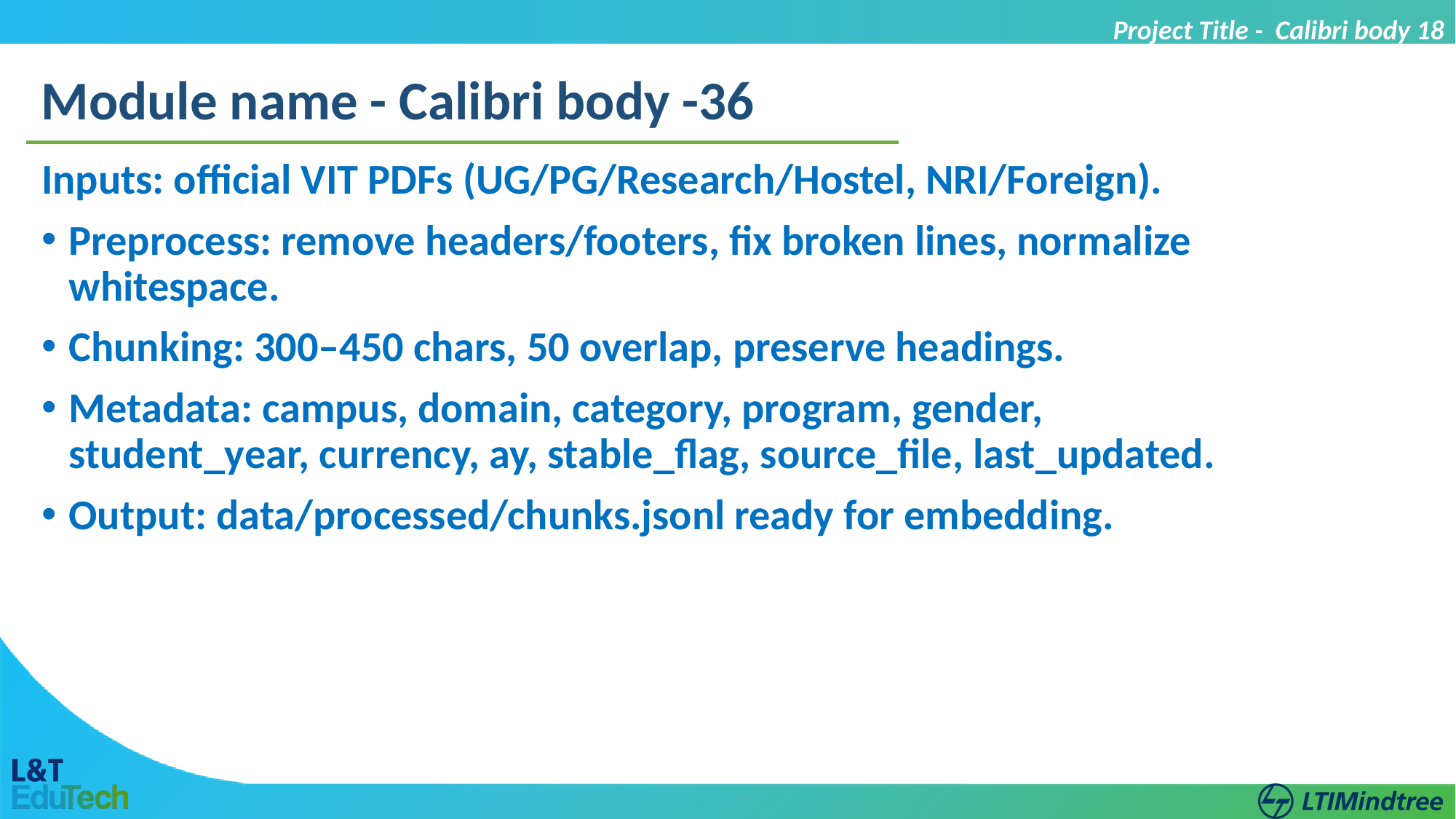

Project Title -  Calibri body 18

Module name - Calibri body -36
Inputs: official VIT PDFs (UG/PG/Research/Hostel, NRI/Foreign).
Preprocess: remove headers/footers, fix broken lines, normalize whitespace.
Chunking: 300–450 chars, 50 overlap, preserve headings.
Metadata: campus, domain, category, program, gender, student_year, currency, ay, stable_flag, source_file, last_updated.
Output: data/processed/chunks.jsonl ready for embedding.